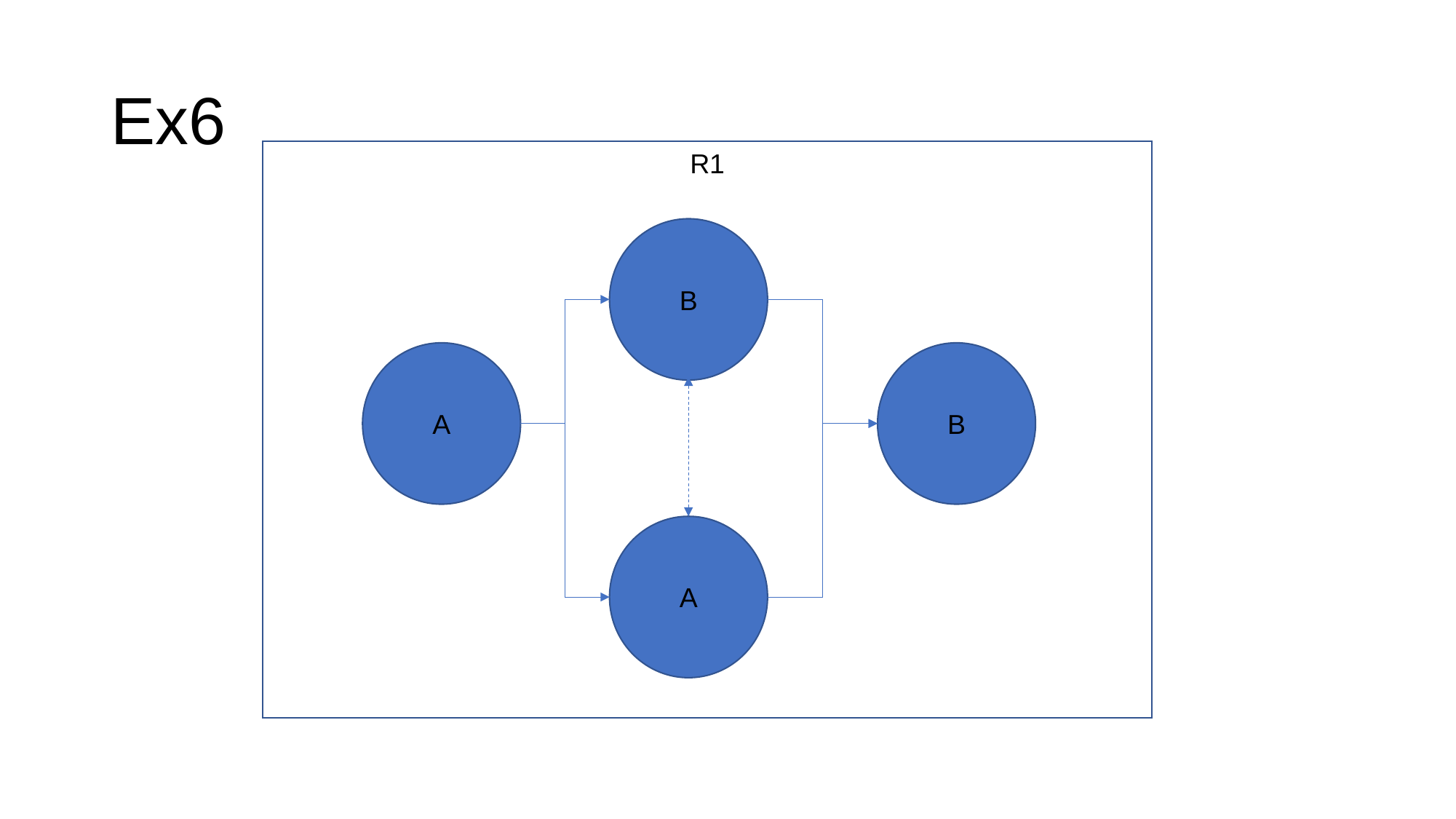

# Ex6
R1
B
B
A
A